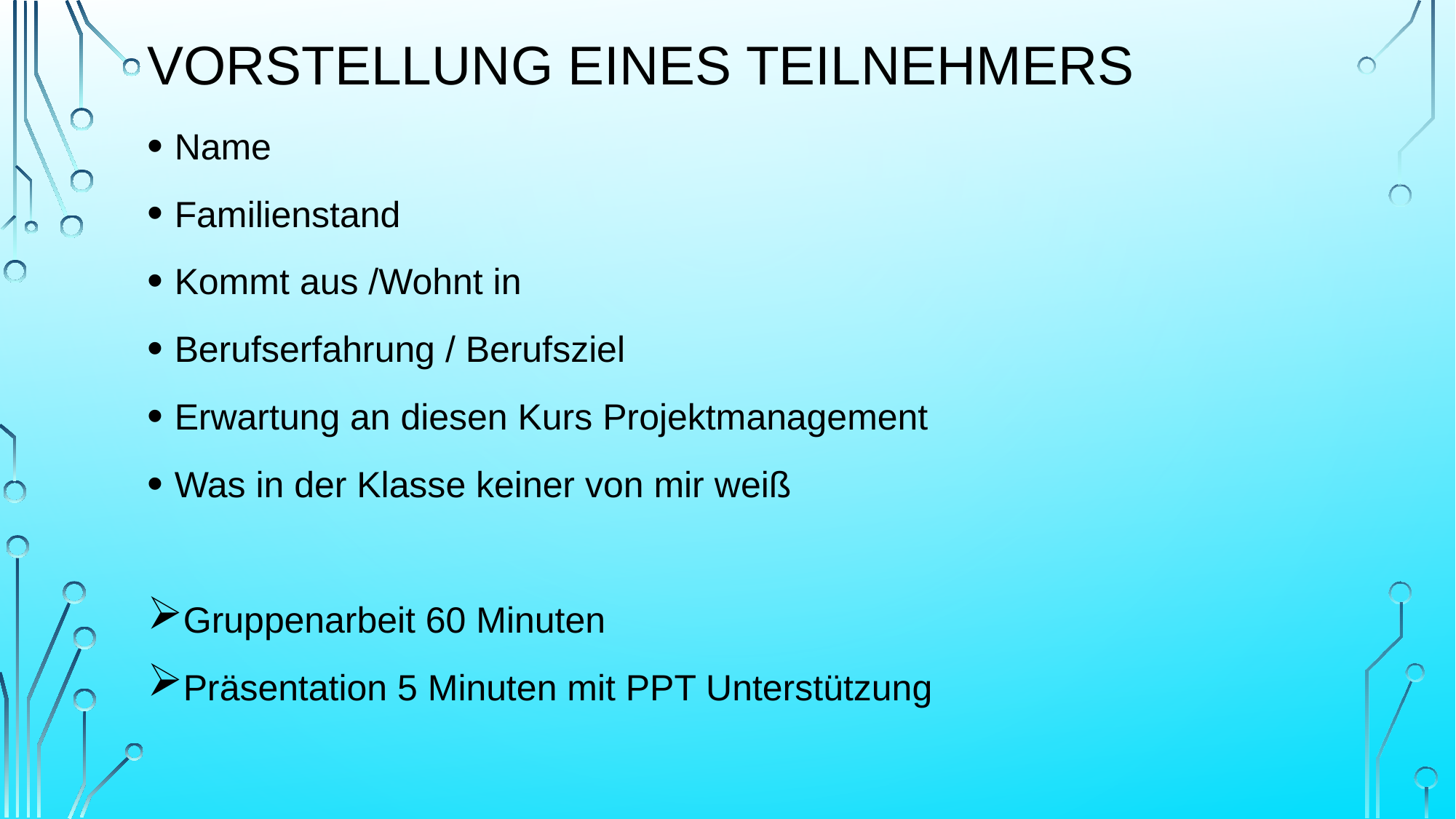

# Vorstellung eines Teilnehmers
Name
Familienstand
Kommt aus /Wohnt in
Berufserfahrung / Berufsziel
Erwartung an diesen Kurs Projektmanagement
Was in der Klasse keiner von mir weiß

Gruppenarbeit 60 Minuten
Präsentation 5 Minuten mit PPT Unterstützung